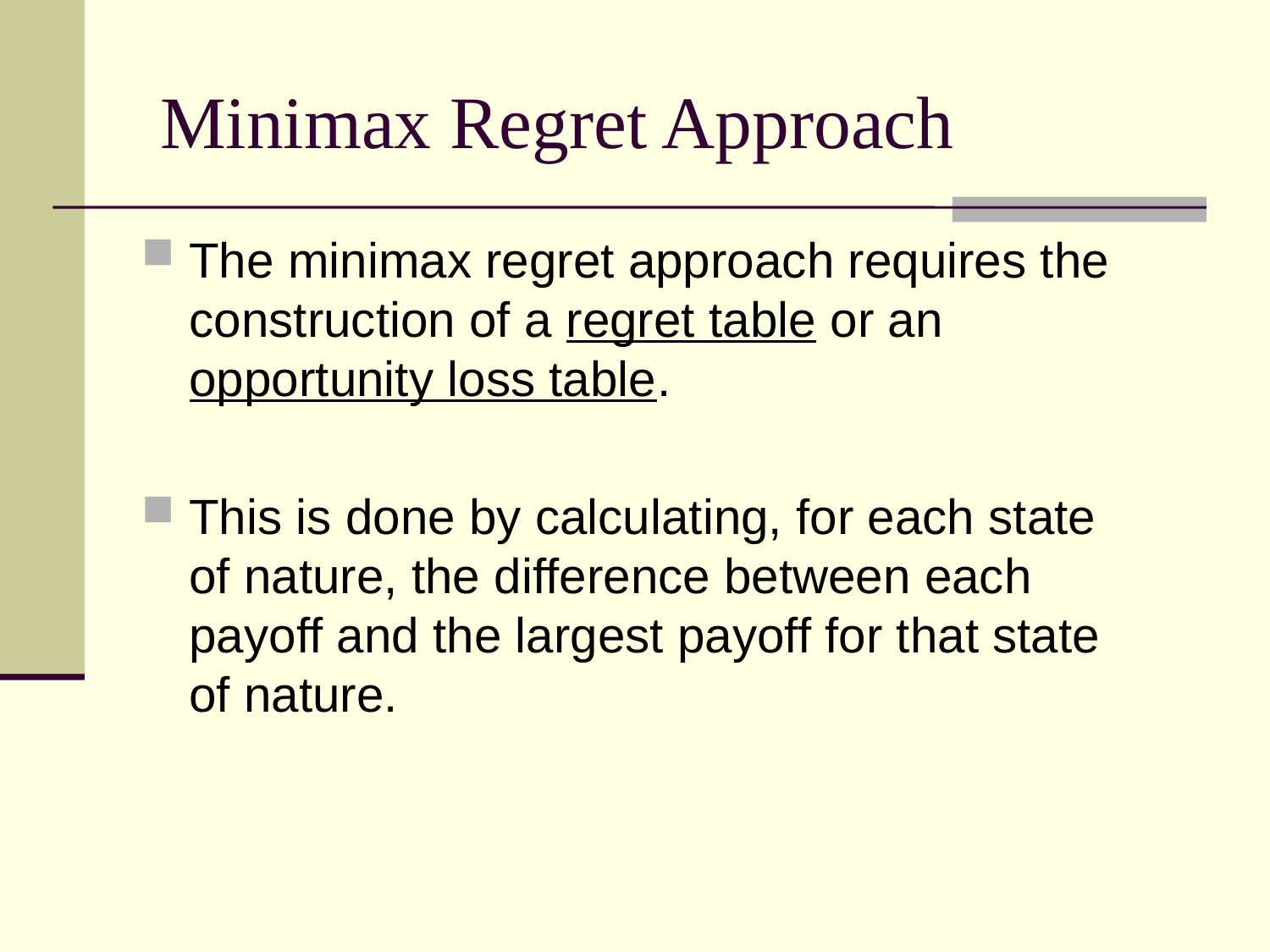

# Minimax Regret Approach
The minimax regret approach requires the construction of a regret table or an opportunity loss table.

This is done by calculating, for each state of nature, the difference between each payoff and the largest payoff for that state of nature.